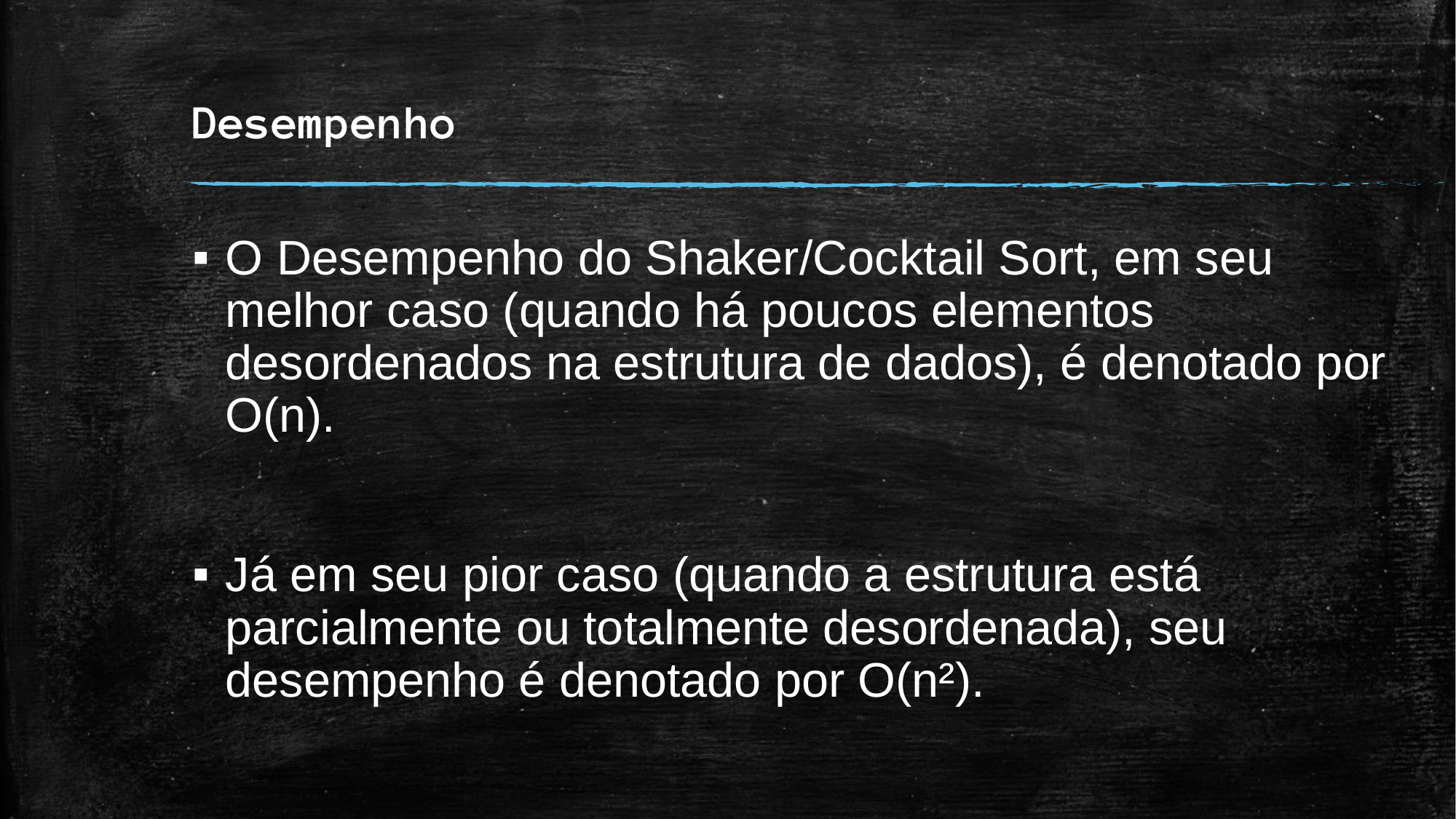

# Desempenho
O Desempenho do Shaker/Cocktail Sort, em seu melhor caso (quando há poucos elementos desordenados na estrutura de dados), é denotado por O(n).

Já em seu pior caso (quando a estrutura está parcialmente ou totalmente desordenada), seu desempenho é denotado por O(n²).